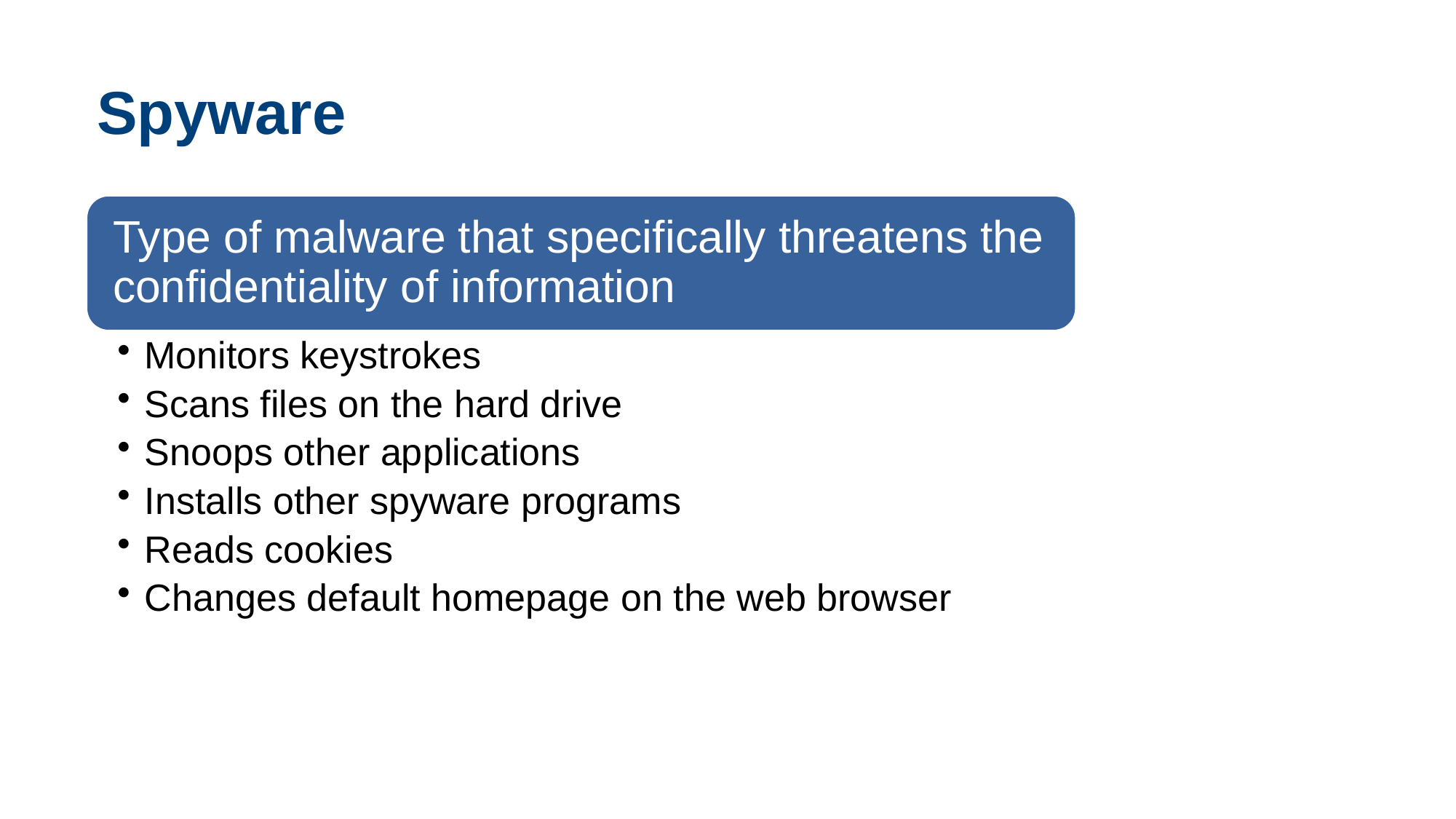

# Spyware
Type of malware that specifically threatens the confidentiality of information
Monitors keystrokes
Scans files on the hard drive
Snoops other applications
Installs other spyware programs
Reads cookies
Changes default homepage on the web browser